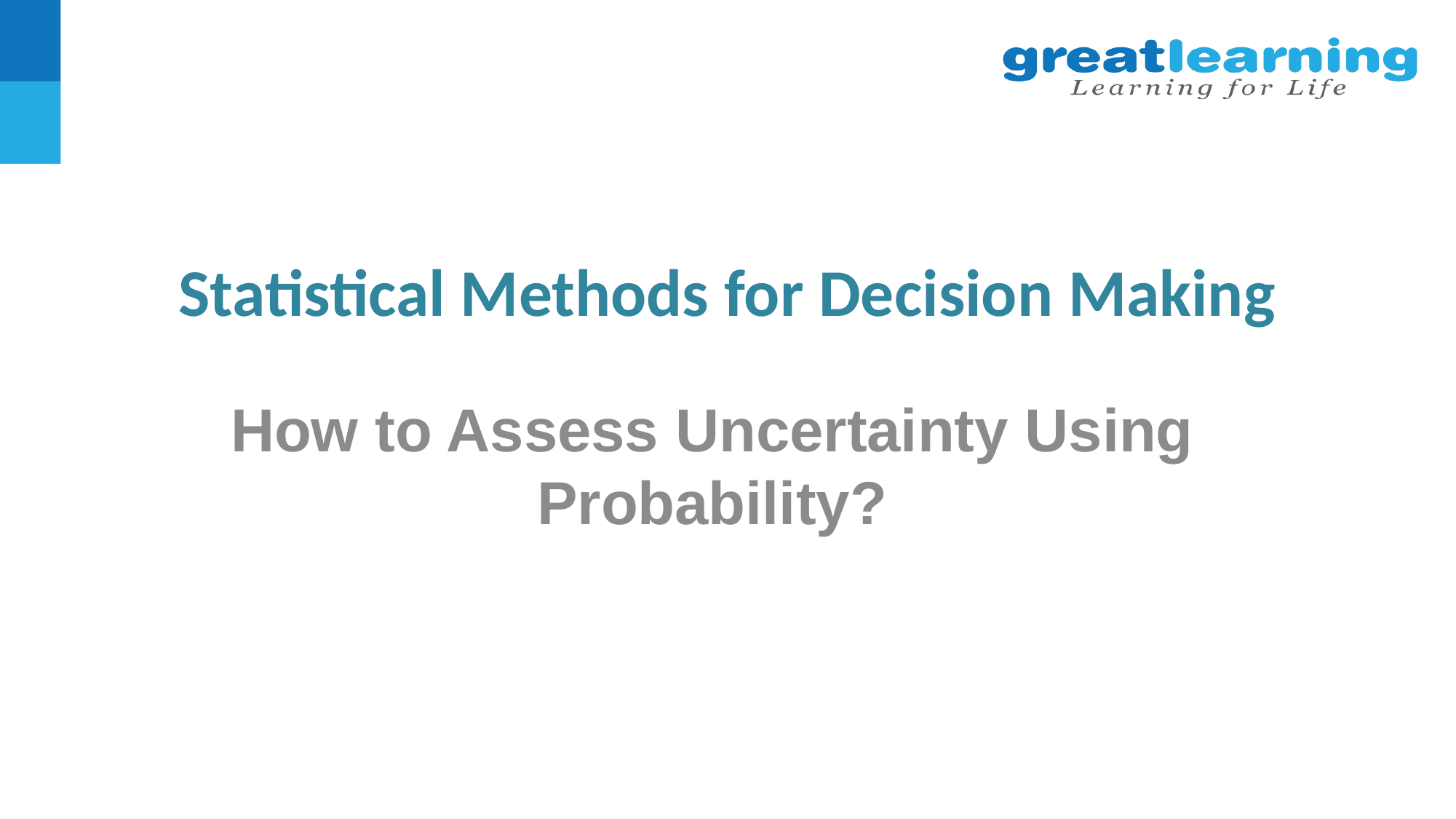

# Statistical Methods for Decision Making
How to Assess Uncertainty Using Probability?